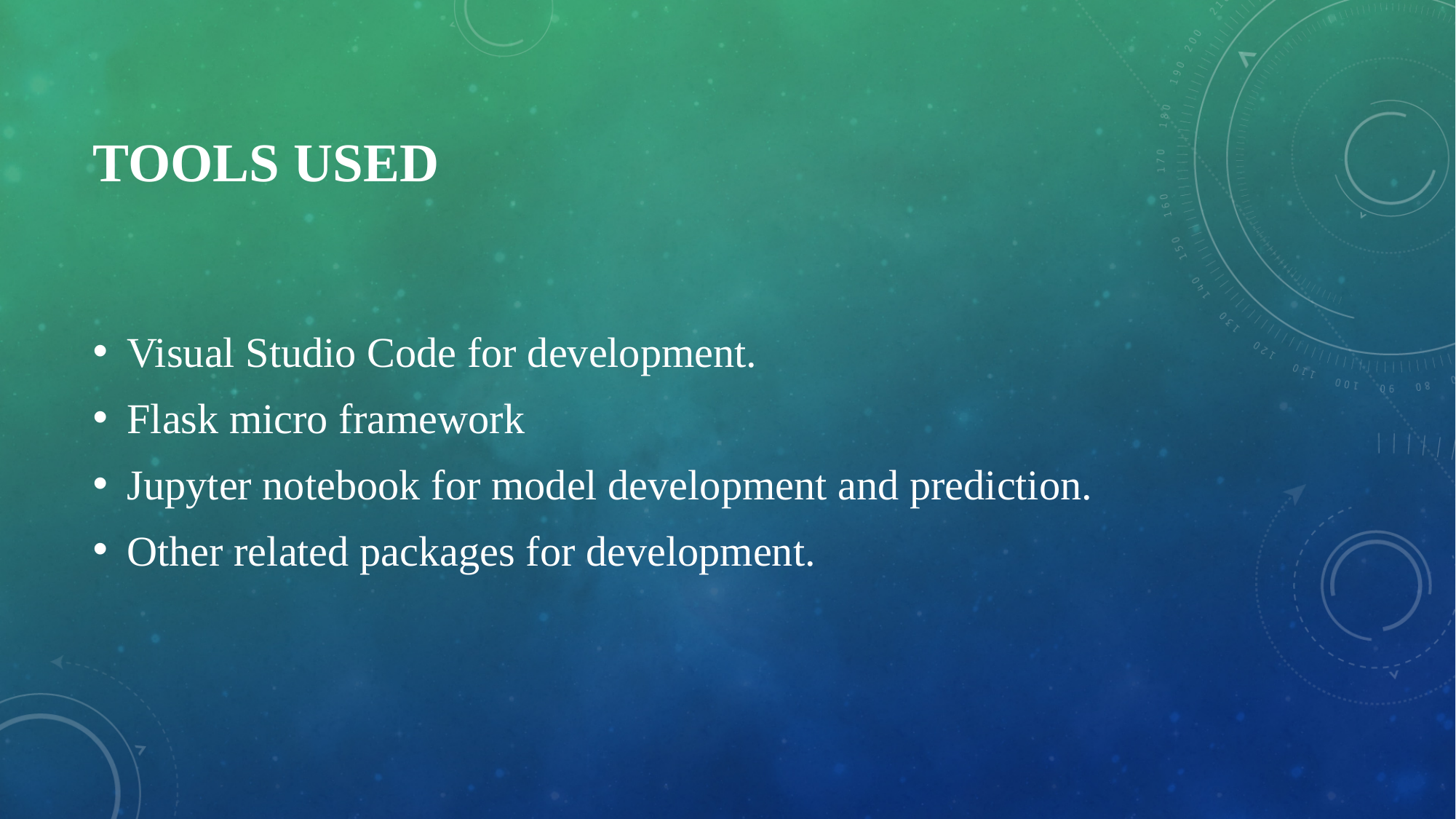

# Tools used
Visual Studio Code for development.
Flask micro framework
Jupyter notebook for model development and prediction.
Other related packages for development.